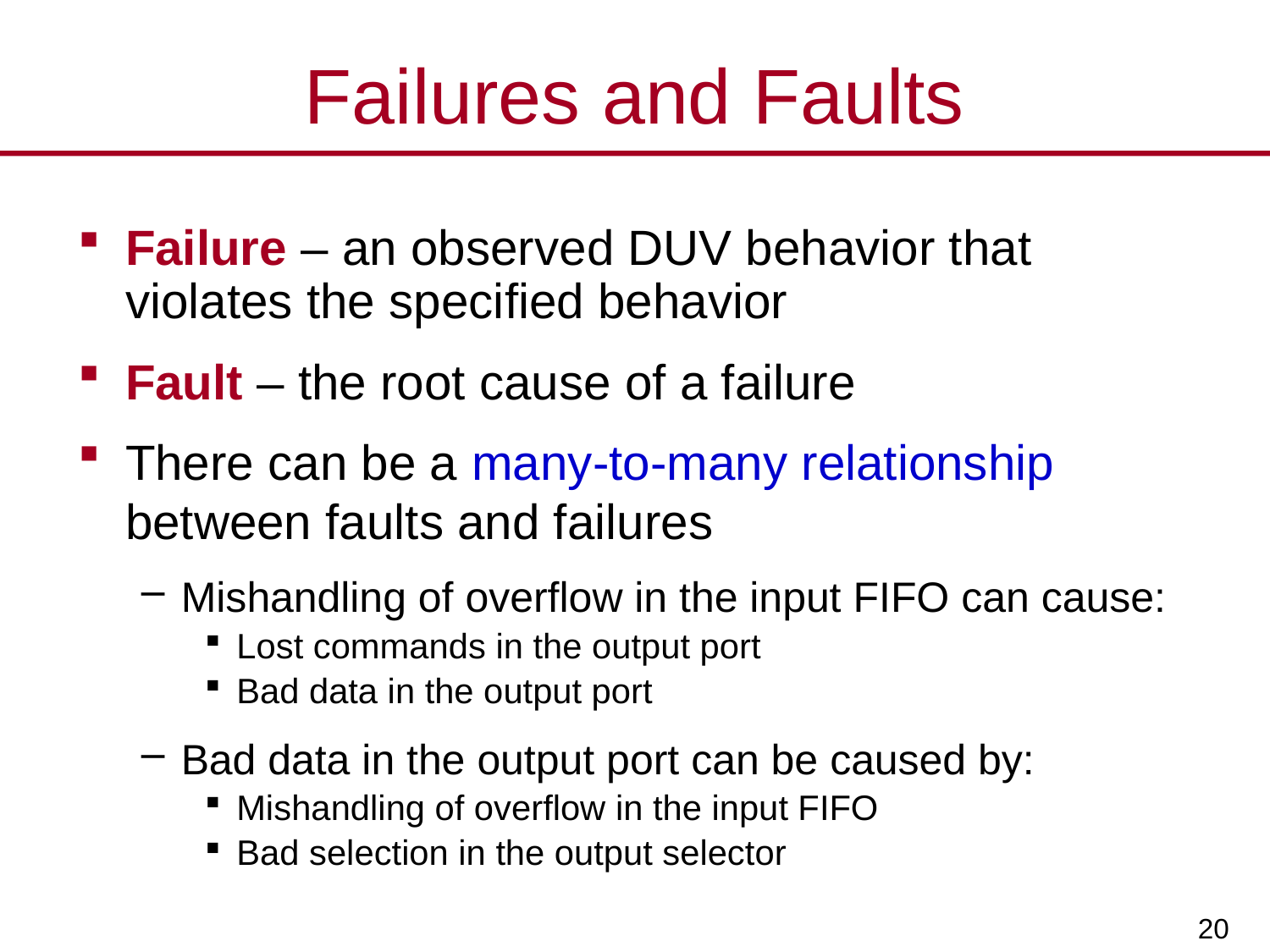

# Failures and Faults
Failure – an observed DUV behavior that violates the specified behavior
Fault – the root cause of a failure
There can be a many-to-many relationship between faults and failures
Mishandling of overflow in the input FIFO can cause:
Lost commands in the output port
Bad data in the output port
Bad data in the output port can be caused by:
Mishandling of overflow in the input FIFO
Bad selection in the output selector